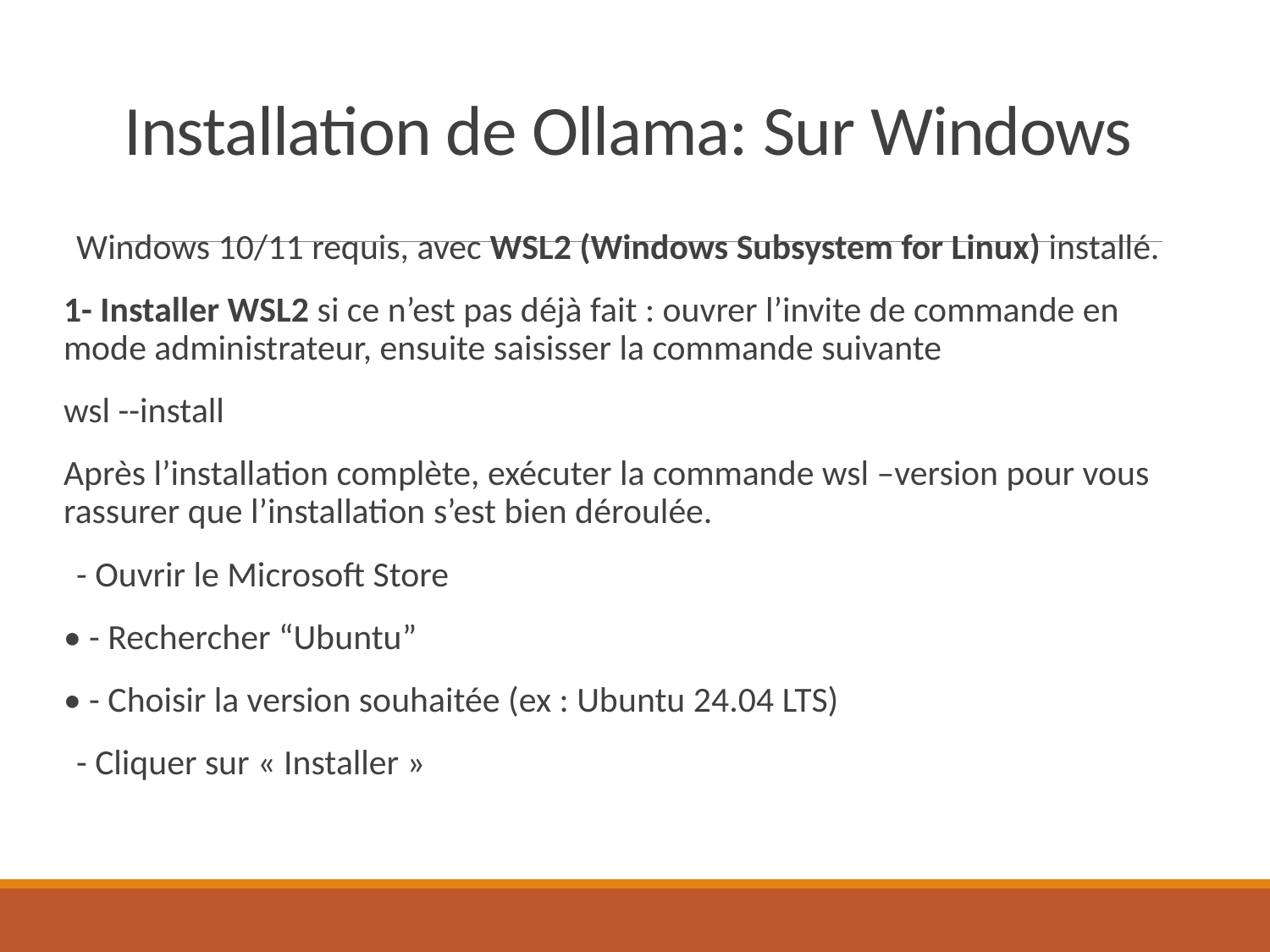

# Installation de Ollama: Sur Windows
Windows 10/11 requis, avec WSL2 (Windows Subsystem for Linux) installé.
1- Installer WSL2 si ce n’est pas déjà fait : ouvrer l’invite de commande en mode administrateur, ensuite saisisser la commande suivante
wsl --install
Après l’installation complète, exécuter la commande wsl –version pour vous rassurer que l’installation s’est bien déroulée.
- Ouvrir le Microsoft Store
• - Rechercher “Ubuntu”
• - Choisir la version souhaitée (ex : Ubuntu 24.04 LTS)
- Cliquer sur « Installer »